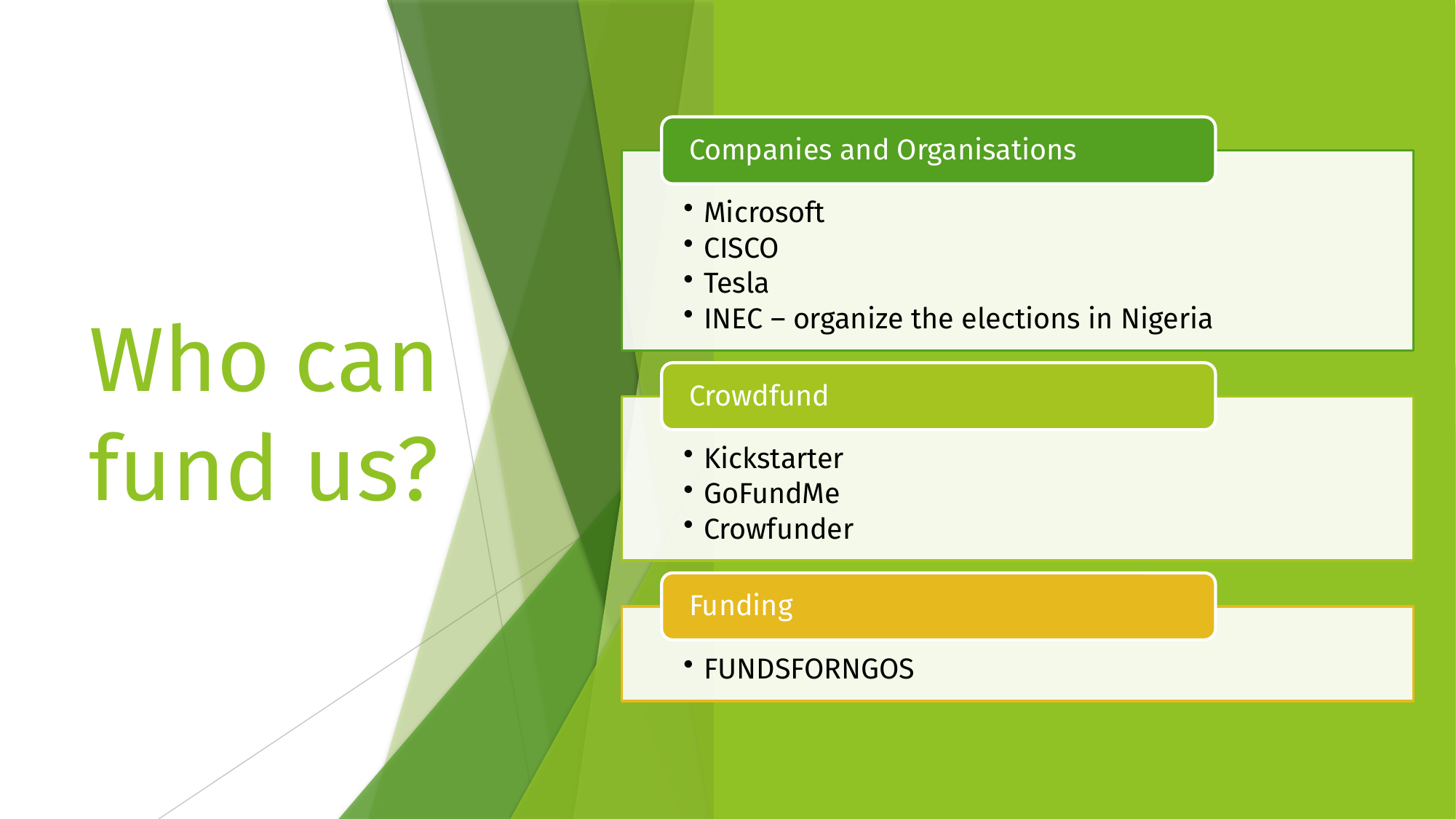

Microsoft
CISCO
Tesla
INEC – organize the elections in Nigeria
Companies and Organisations
Kickstarter
GoFundMe
Crowfunder
Crowdfund
FUNDSFORNGOS
Funding
# Who can fund us?